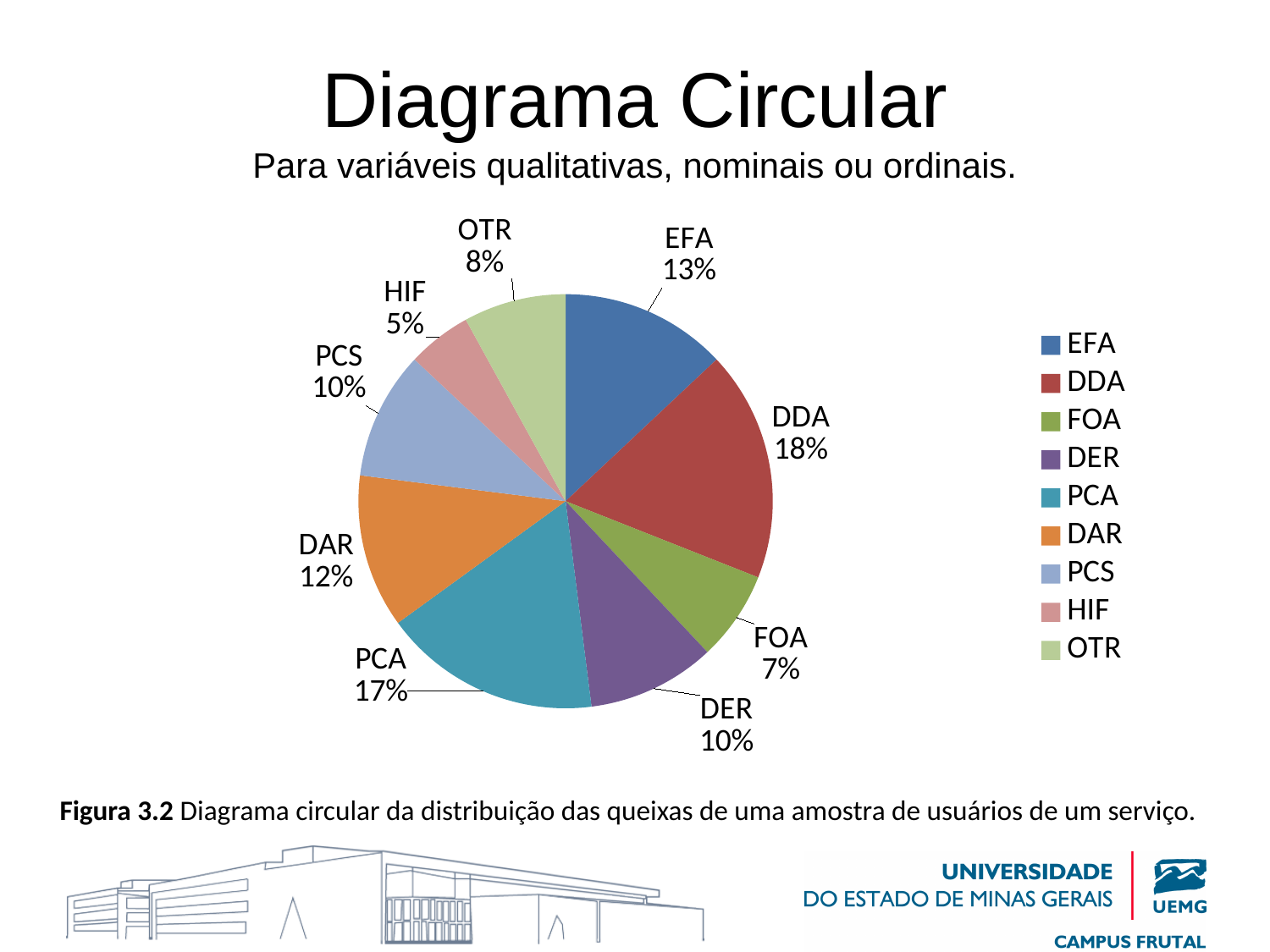

# Diagrama Circular Para variáveis qualitativas, nominais ou ordinais.

### Chart

| Category | % |
|---|---|
| EFA | 13.0 |
| DDA | 18.0 |
| FOA | 7.0 |
| DER | 10.0 |
| PCA | 17.0 |
| DAR | 12.0 |
| PCS | 10.0 |
| HIF | 5.0 |
| OTR | 8.0 |
Figura 3.2 Diagrama circular da distribuição das queixas de uma amostra de usuários de um serviço.